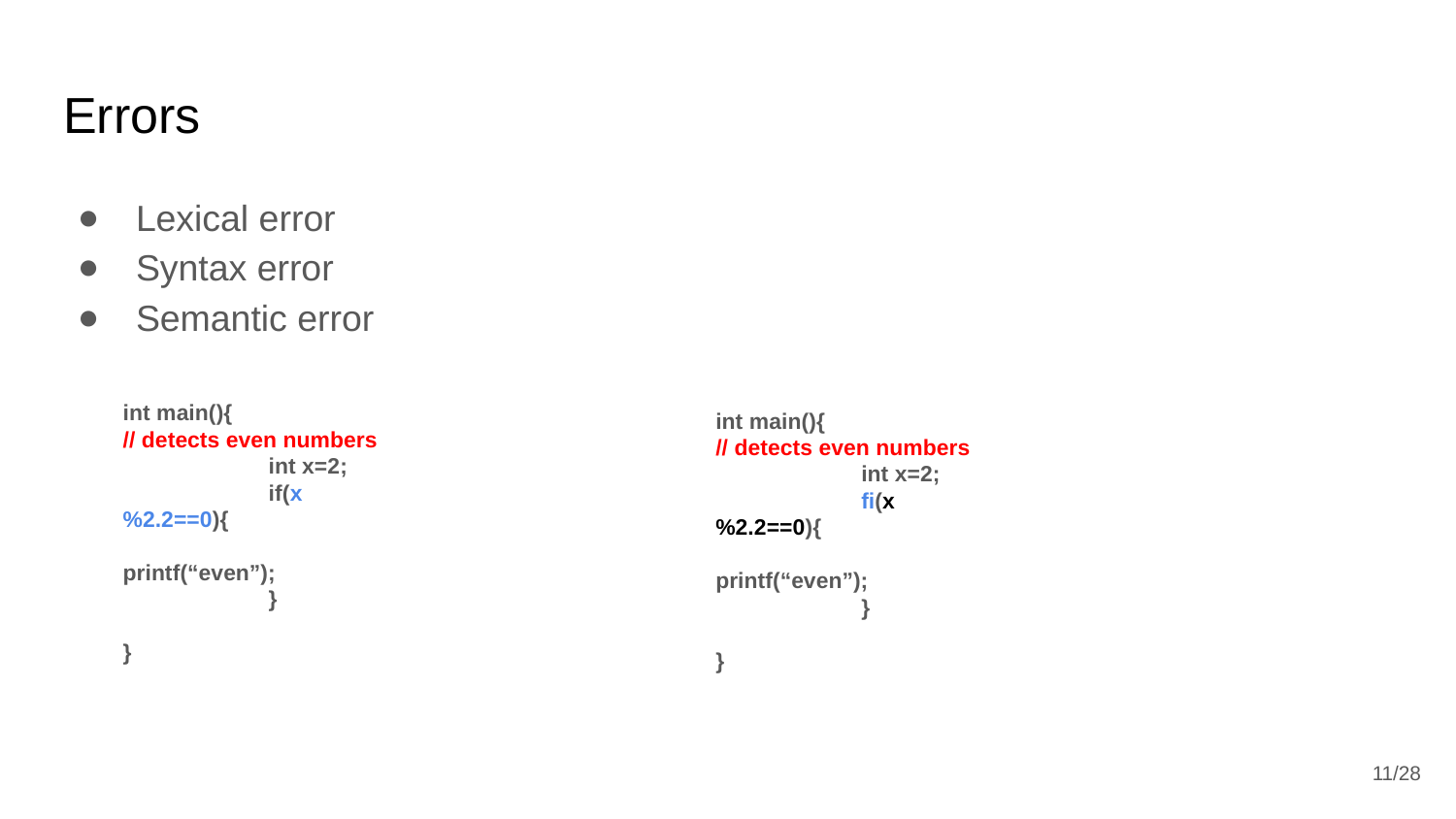

# Errors
Lexical error
Syntax error
Semantic error
int main(){
// detects even numbers
	int x=2;
	if(x%2.2==0){
	    printf(“even”);
	}

}
int main(){
// detects even numbers
	int x=2;
	fi(x%2.2==0){
	    printf(“even”);
	}

}
11/28